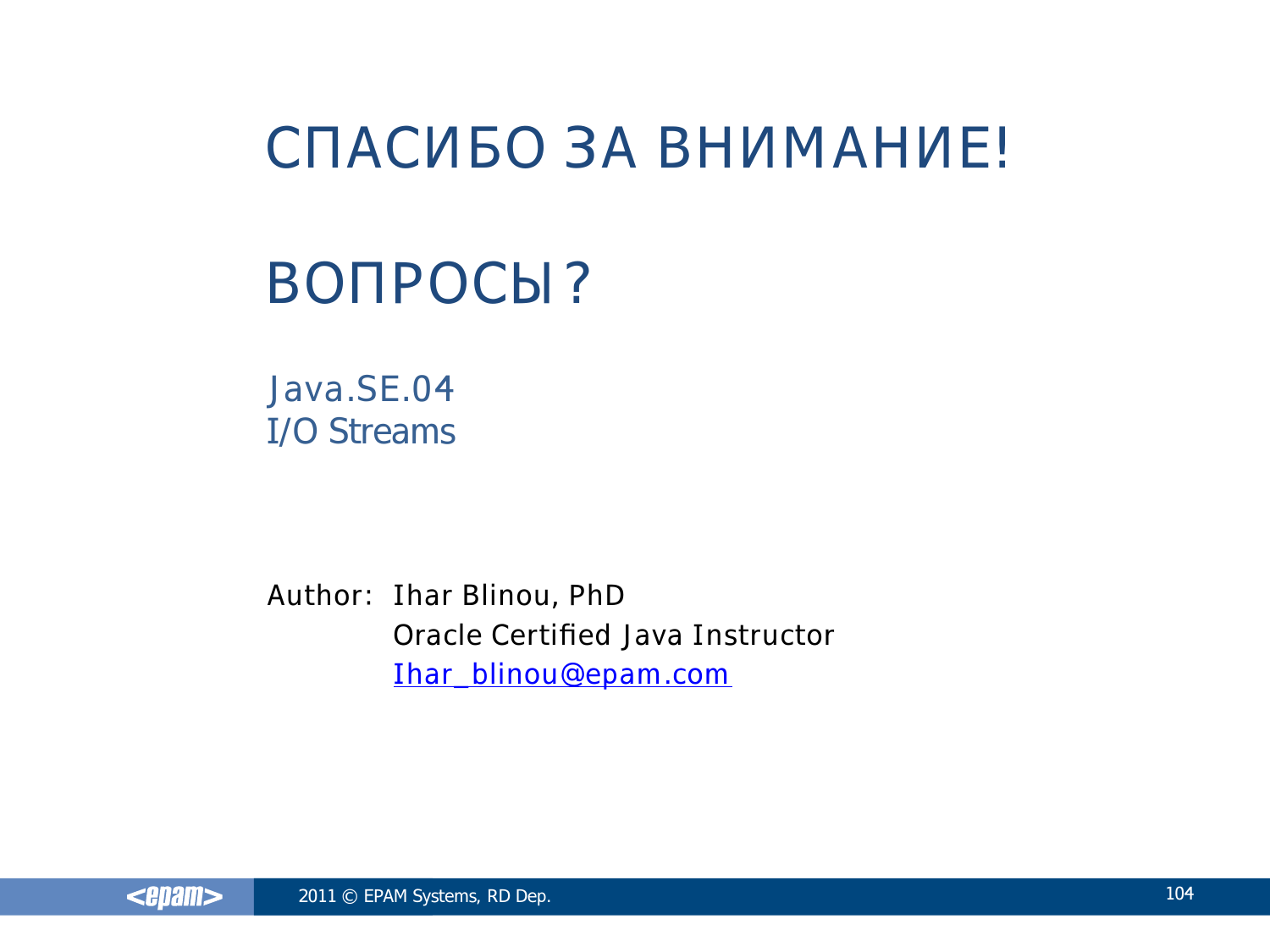

Java.SE.04
I/O Streams
Ihar Blinou, PhD
Oracle Certified Java Instructor
Ihar_blinou@epam.com

104
2011 © EPAM Systems, RD Dep.